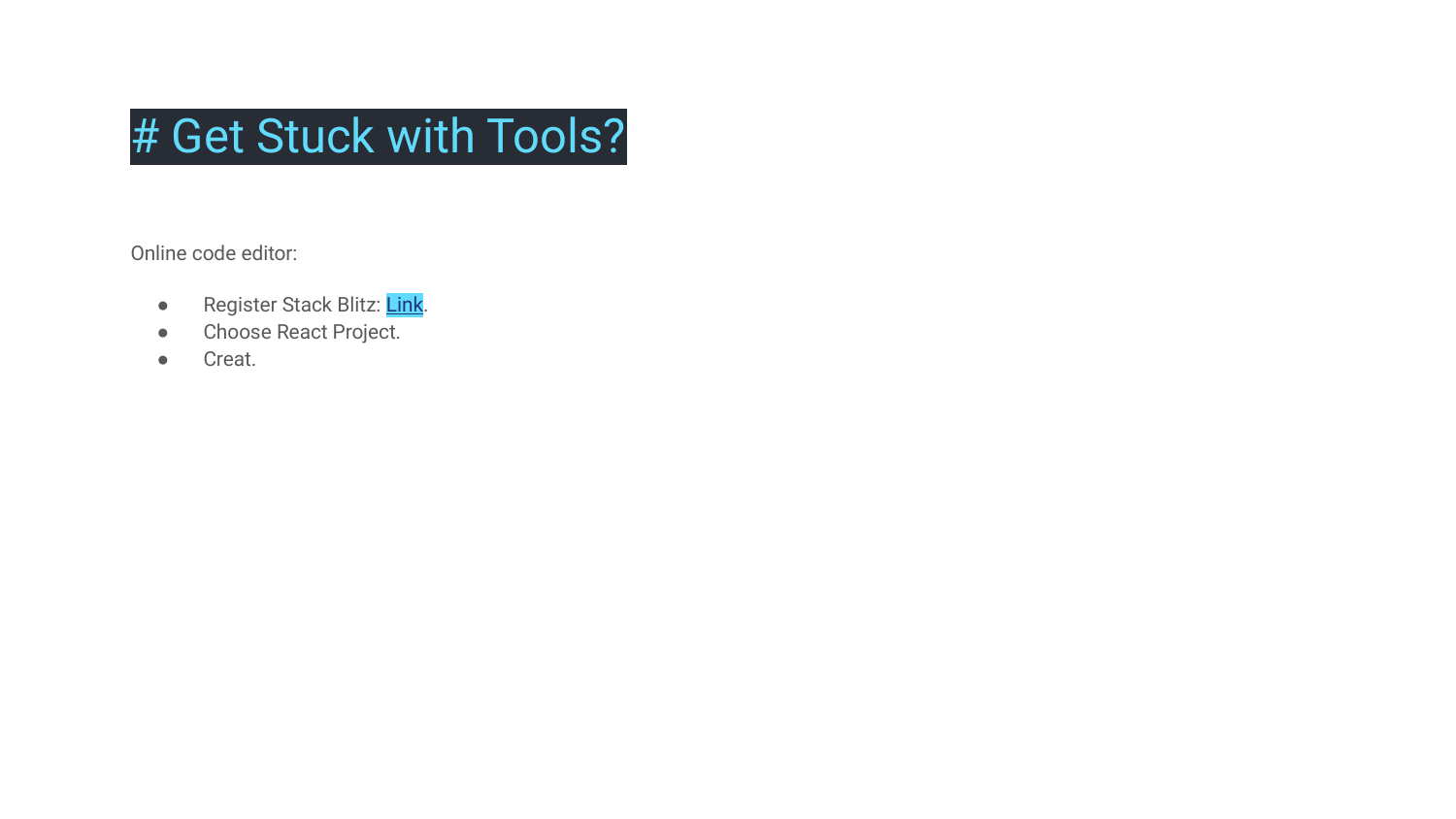

# Get Stuck with Tools?
Online code editor:
Register Stack Blitz: Link.
Choose React Project.
Creat.